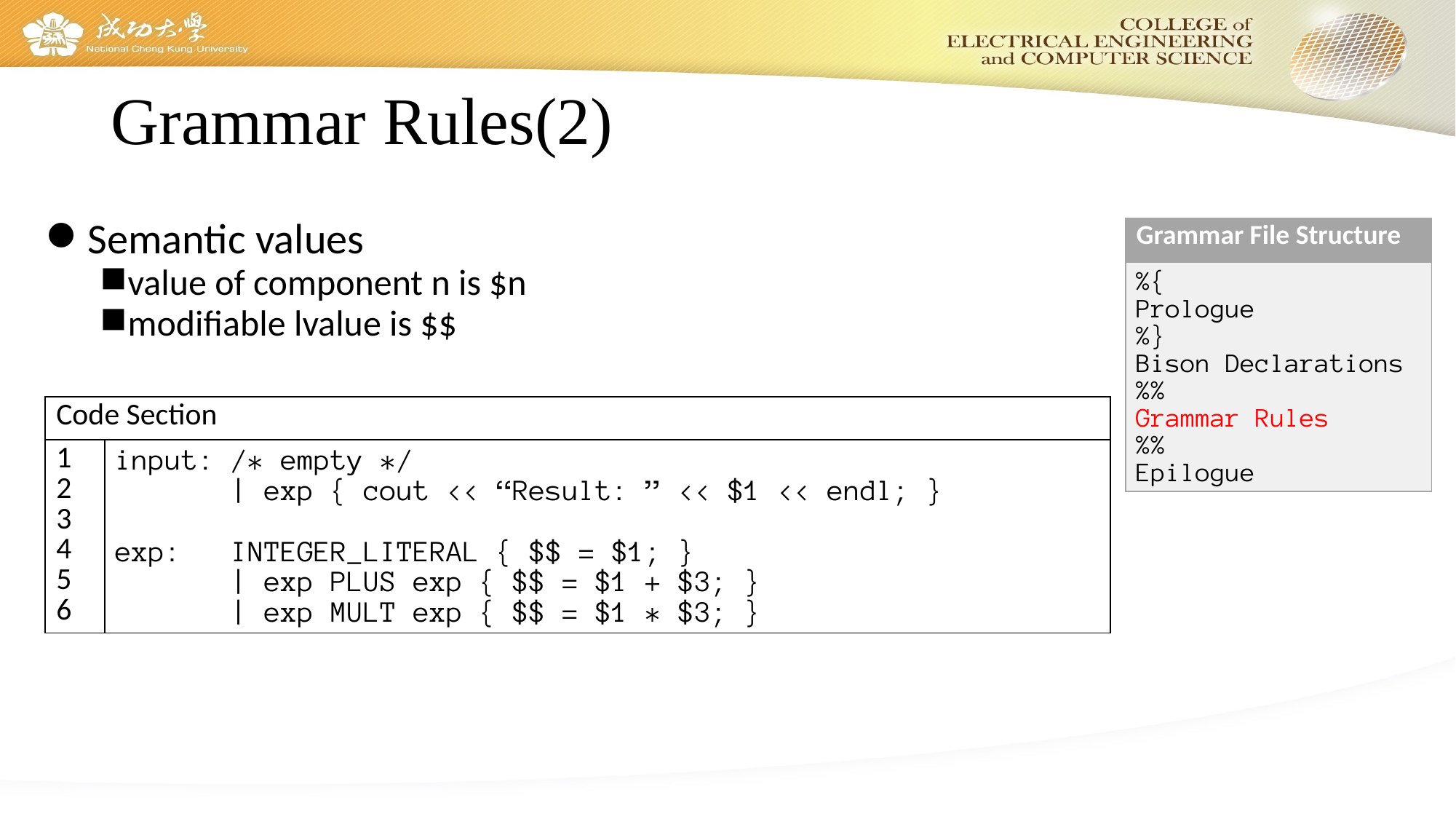

# Grammar Rules(2)
Semantic values
value of component n is $n
modifiable lvalue is $$
| Grammar File Structure |
| --- |
| %{ Prologue %} Bison Declarations %% Grammar Rules %% Epilogue |
| Code Section |  |
| --- | --- |
| 1 2 3 4 5 6 | input: /\* empty \*/ | exp { cout << “Result: ” << $1 << endl; } exp: INTEGER\_LITERAL { $$ = $1; } | exp PLUS exp { $$ = $1 + $3; } | exp MULT exp { $$ = $1 \* $3; } |